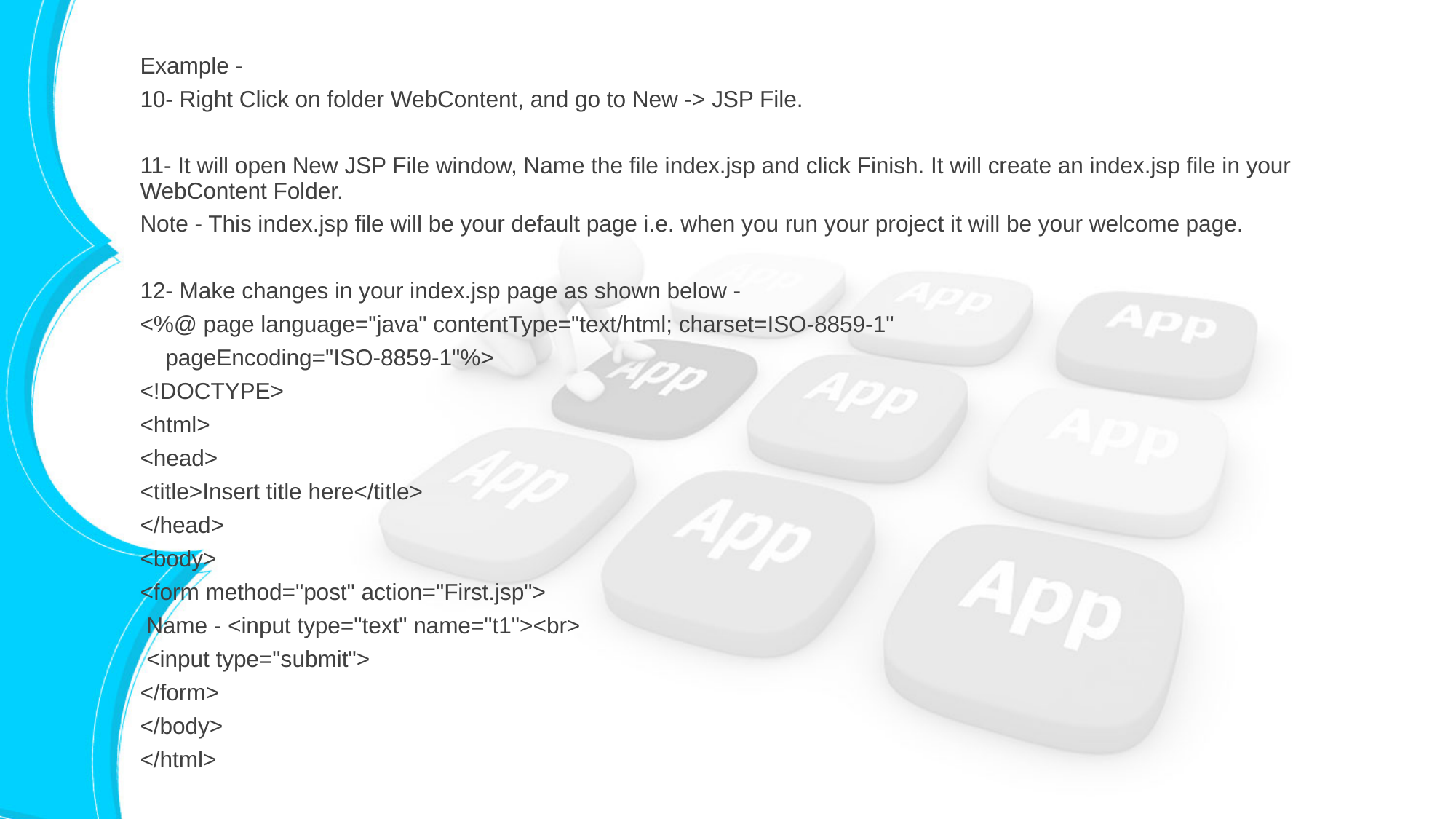

Example -
10- Right Click on folder WebContent, and go to New -> JSP File.

11- It will open New JSP File window, Name the file index.jsp and click Finish. It will create an index.jsp file in your WebContent Folder.
Note - This index.jsp file will be your default page i.e. when you run your project it will be your welcome page.

12- Make changes in your index.jsp page as shown below -
<%@ page language="java" contentType="text/html; charset=ISO-8859-1"
    pageEncoding="ISO-8859-1"%>
<!DOCTYPE>
<html>
<head>
<title>Insert title here</title>
</head>
<body>
<form method="post" action="First.jsp">
 Name - <input type="text" name="t1"><br>
 <input type="submit">
</form>
</body>
</html>